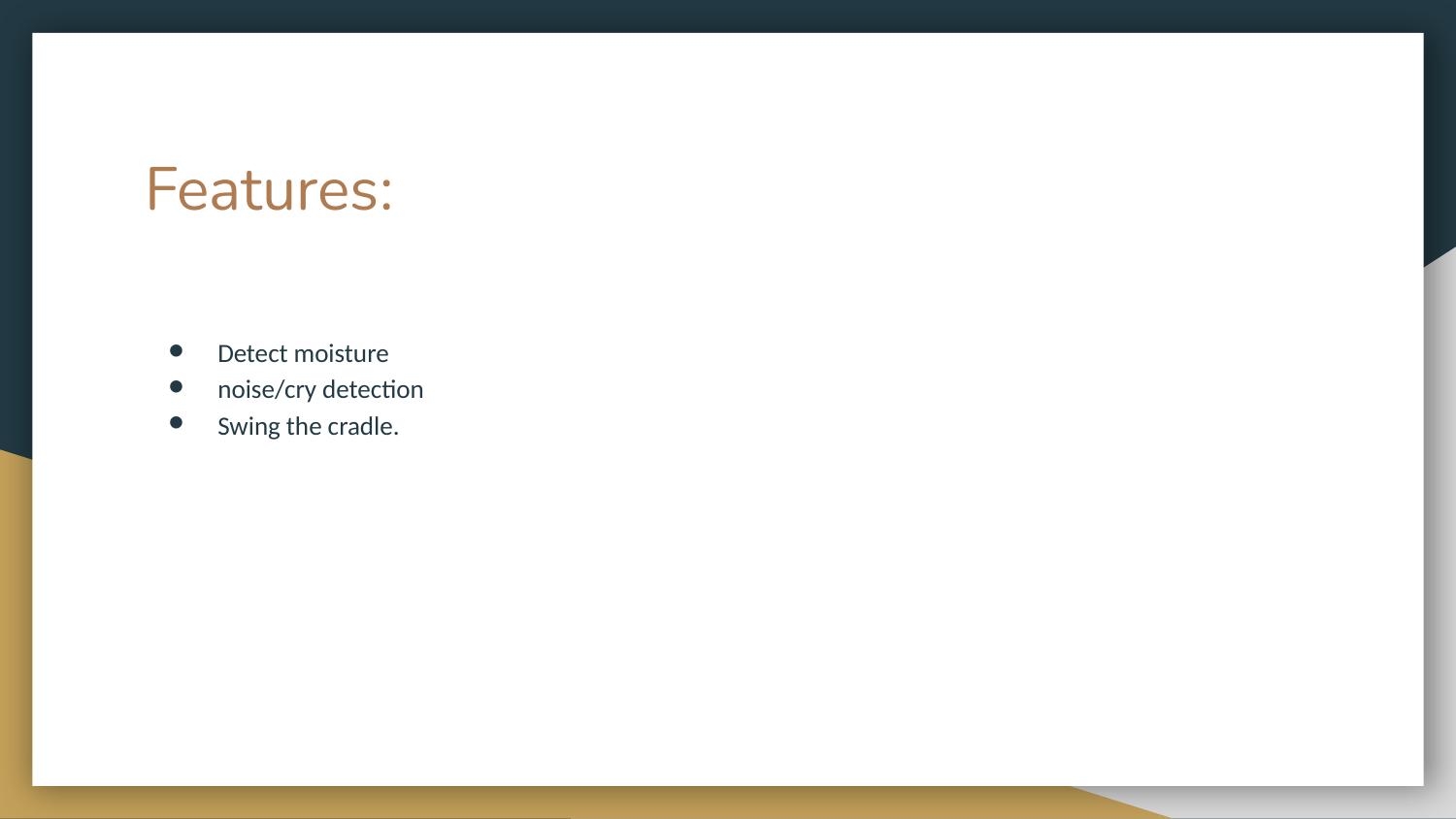

# Features:
Detect moisture
noise/cry detection
Swing the cradle.